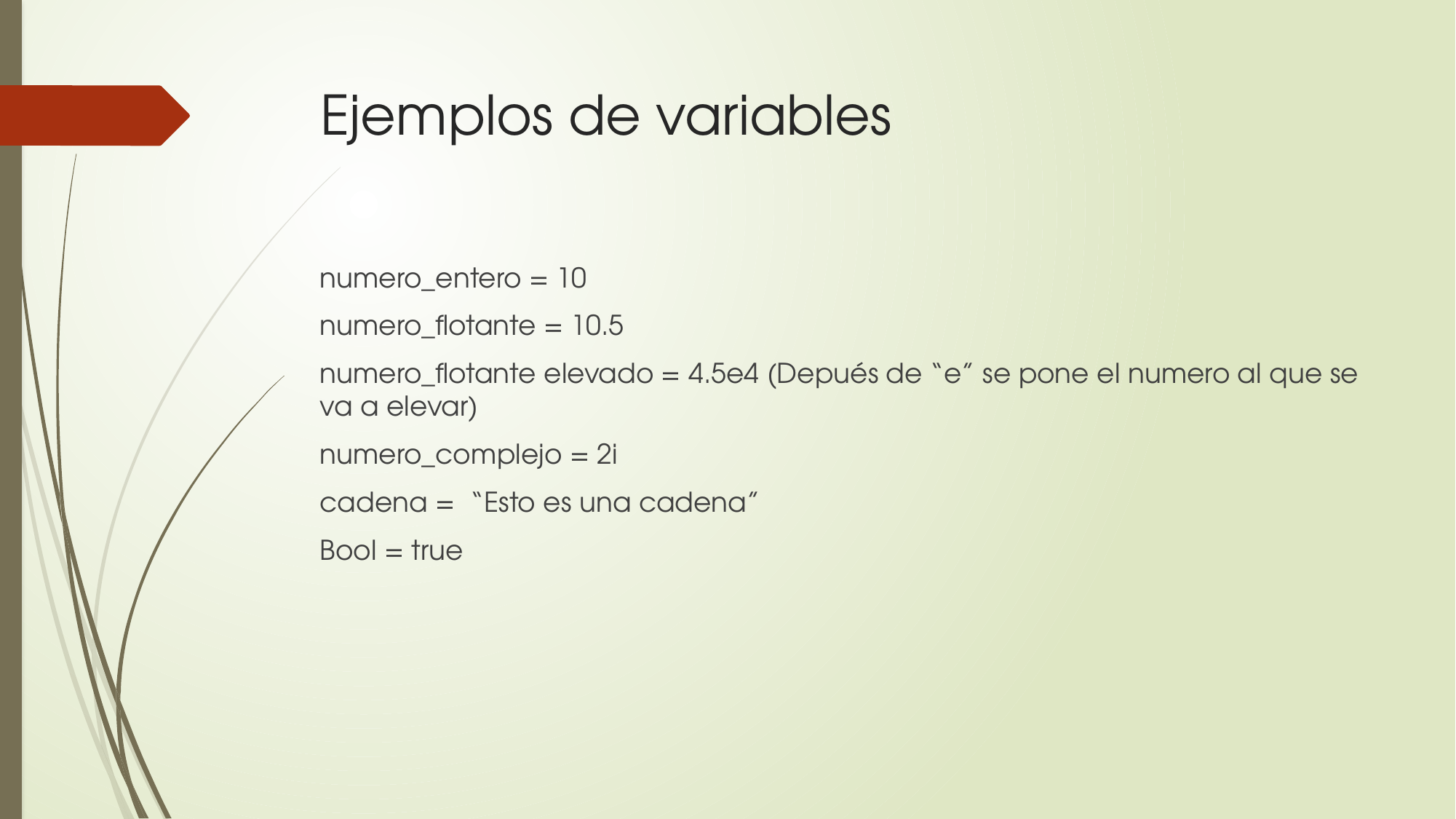

# Ejemplos de variables
numero_entero = 10
numero_flotante = 10.5
numero_flotante elevado = 4.5e4 (Depués de “e” se pone el numero al que se va a elevar)
numero_complejo = 2i
cadena =  “Esto es una cadena”
Bool = true